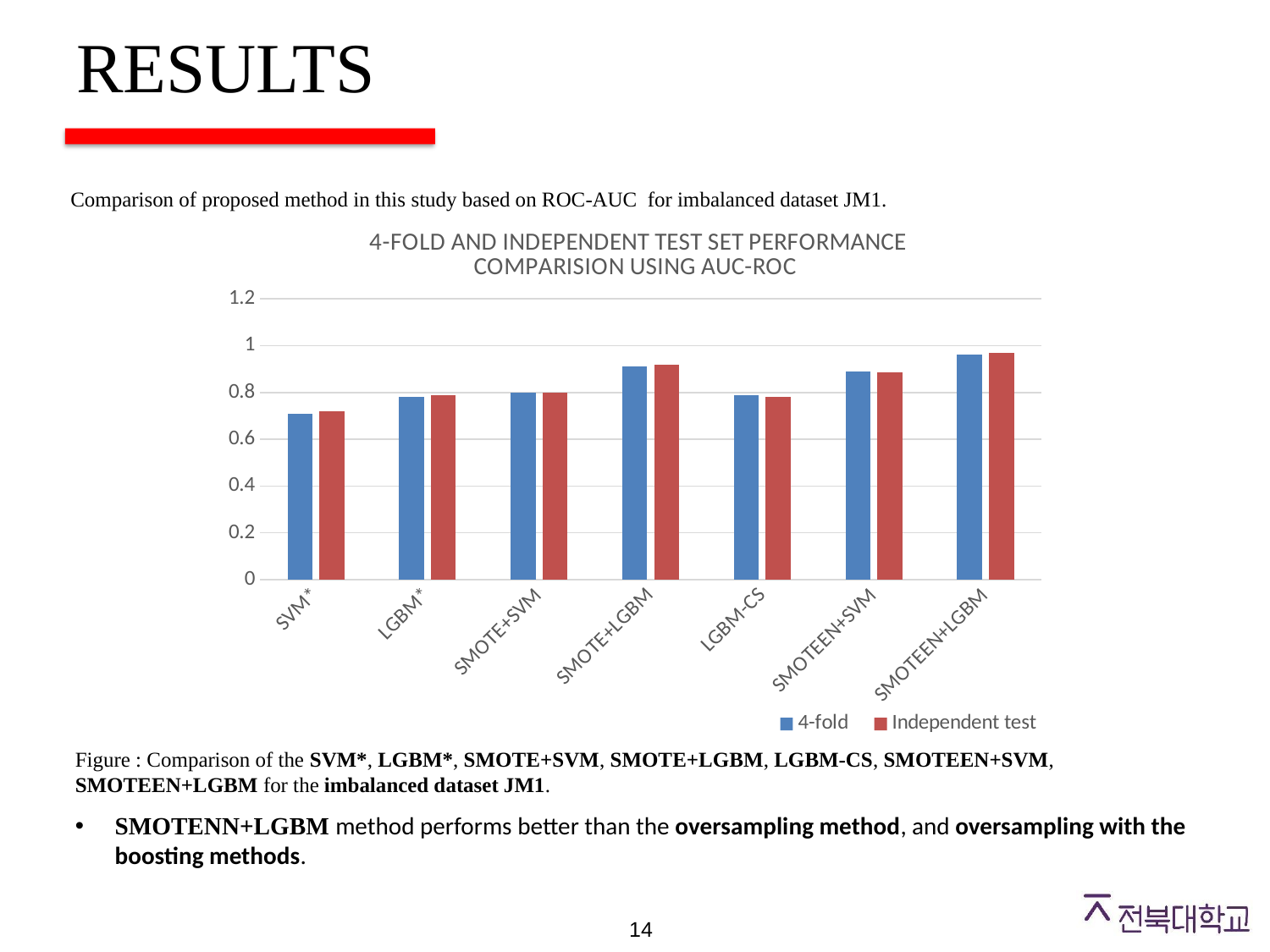

# RESULTS
Comparison of proposed method in this study based on ROC-AUC  for imbalanced dataset JM1.

### Chart: 4-FOLD AND INDEPENDENT TEST SET PERFORMANCE COMPARISION USING AUC-ROC

| Category | 4-fold | Independent test |
|---|---|---|
| SVM* | 0.71 | 0.72 |
| LGBM* | 0.78 | 0.79 |
| SMOTE+SVM | 0.8 | 0.8 |
| SMOTE+LGBM | 0.91 | 0.92 |
| LGBM-CS | 0.79 | 0.78 |
| SMOTEEN+SVM | 0.8892 | 0.8873 |
| SMOTEEN+LGBM | 0.9636 | 0.97 |
Figure : Comparison of the SVM*, LGBM*, SMOTE+SVM, SMOTE+LGBM, LGBM-CS, SMOTEEN+SVM, SMOTEEN+LGBM for the imbalanced dataset JM1.
SMOTENN+LGBM method performs better than the oversampling method, and oversampling with the boosting methods.
14